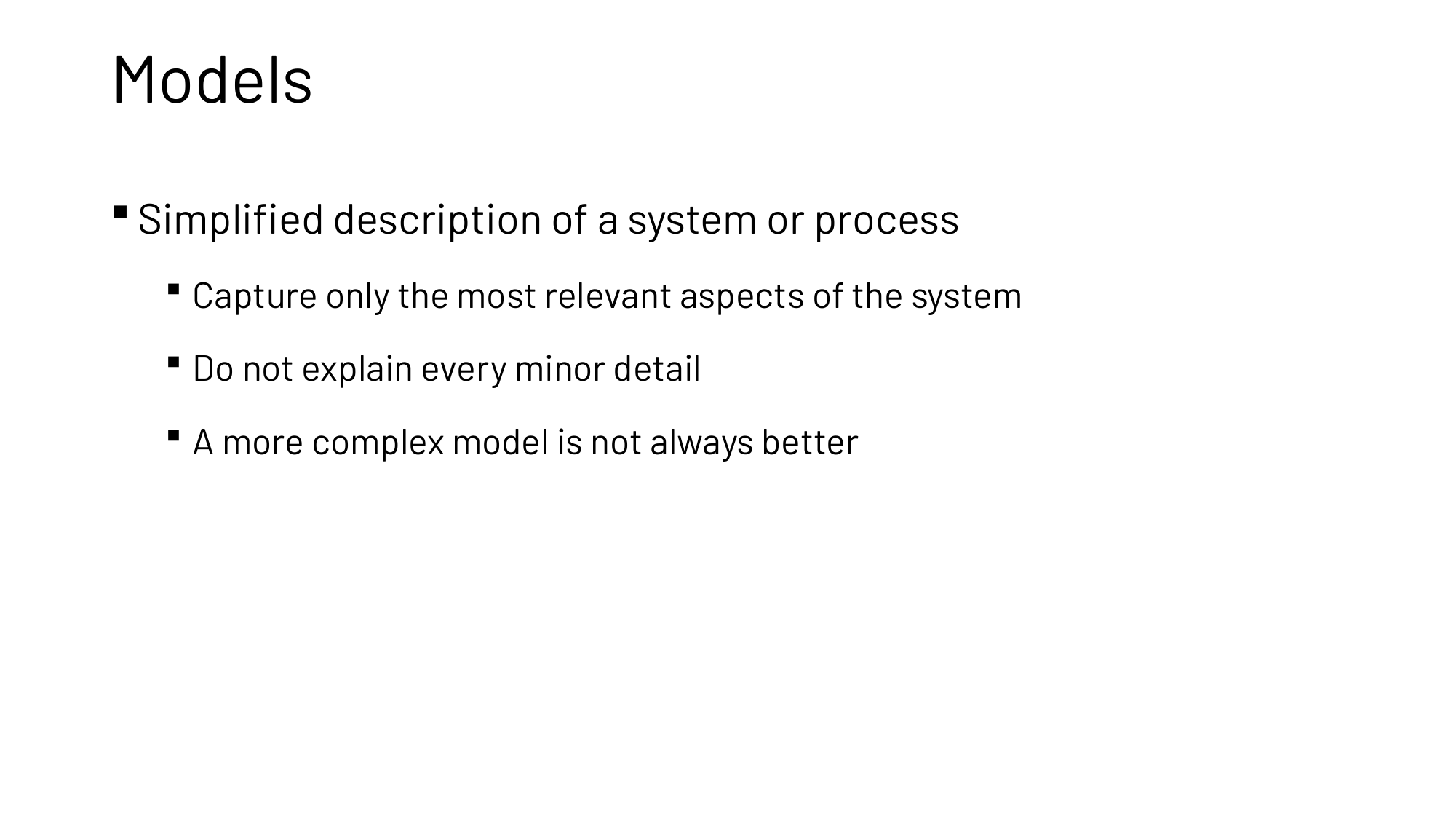

# Models
Simplified description of a system or process
Capture only the most relevant aspects of the system
Do not explain every minor detail
A more complex model is not always better